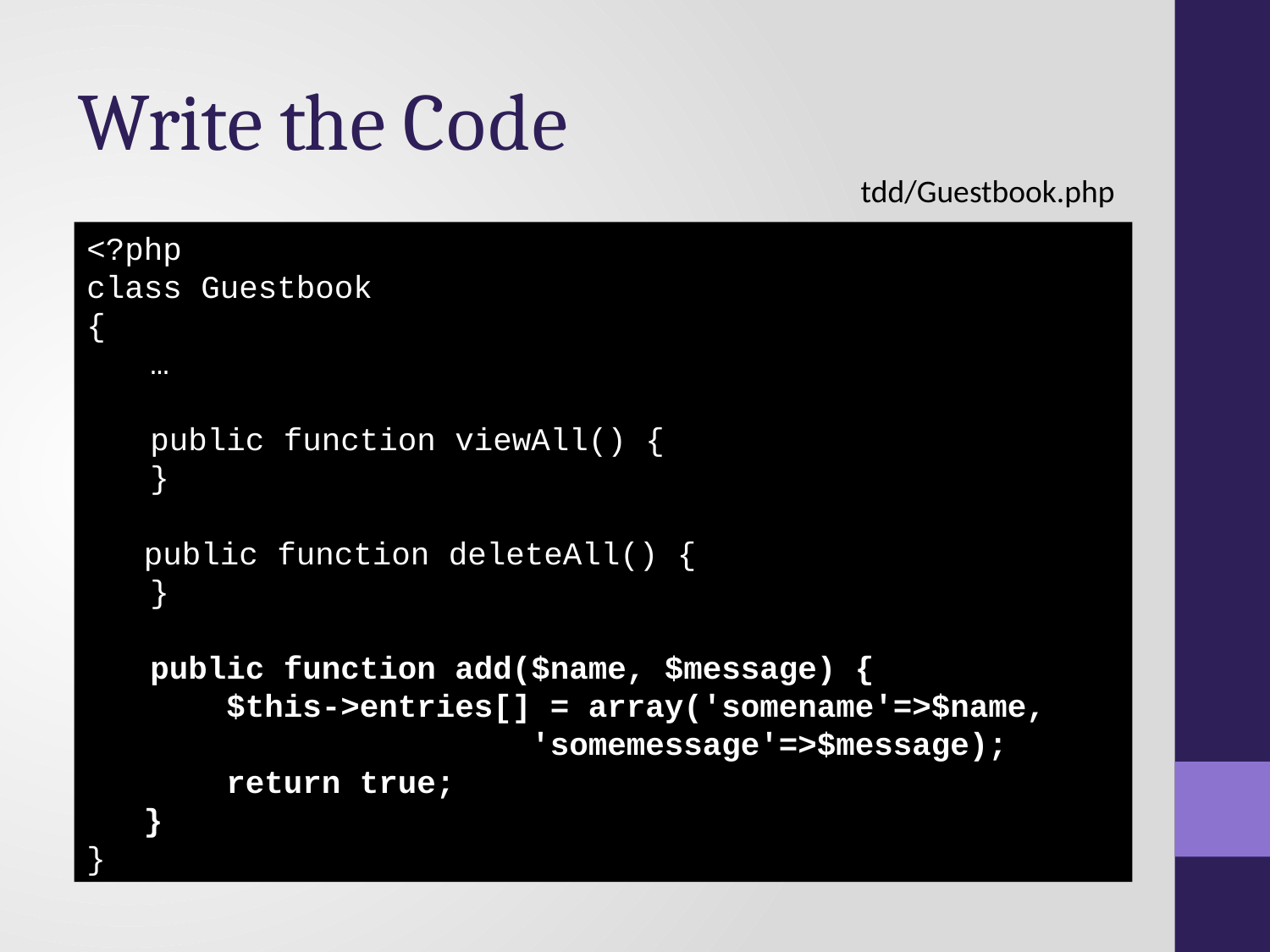

# Write the Code
tdd/Guestbook.php
<?php
class Guestbook
{
 	…

 	public function viewAll() {
	}

   public function deleteAll() {
	}

public function add($name, $message) {
    $this->entries[] = array('somename'=>$name,
						'somemessage'=>$message);
    return true;
   }
}